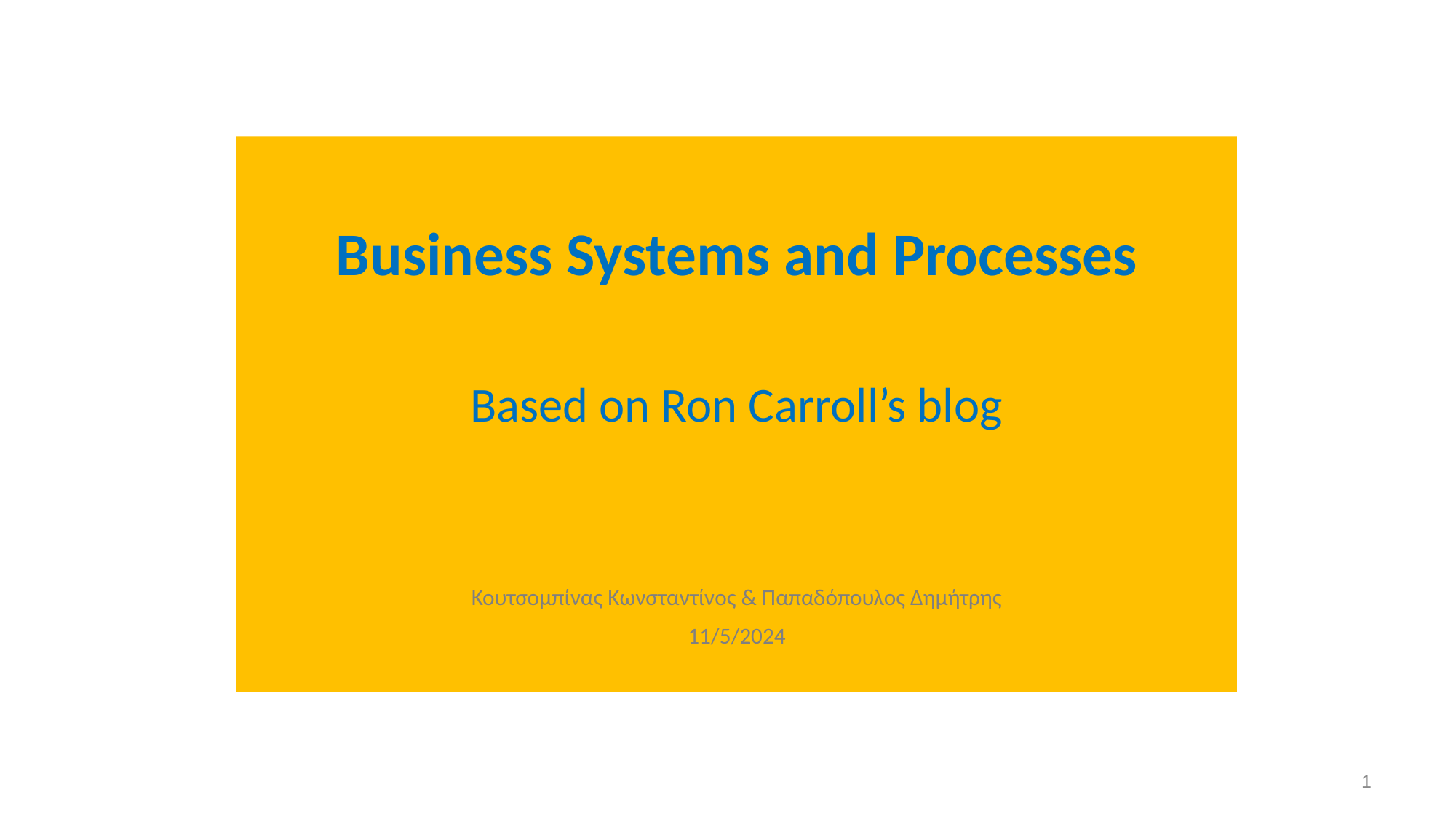

Business Systems and Processes

Based on Ron Carroll’s blog

Κουτσομπίνας Κωνσταντίνος & Παπαδόπουλος Δημήτρης
11/5/2024

1